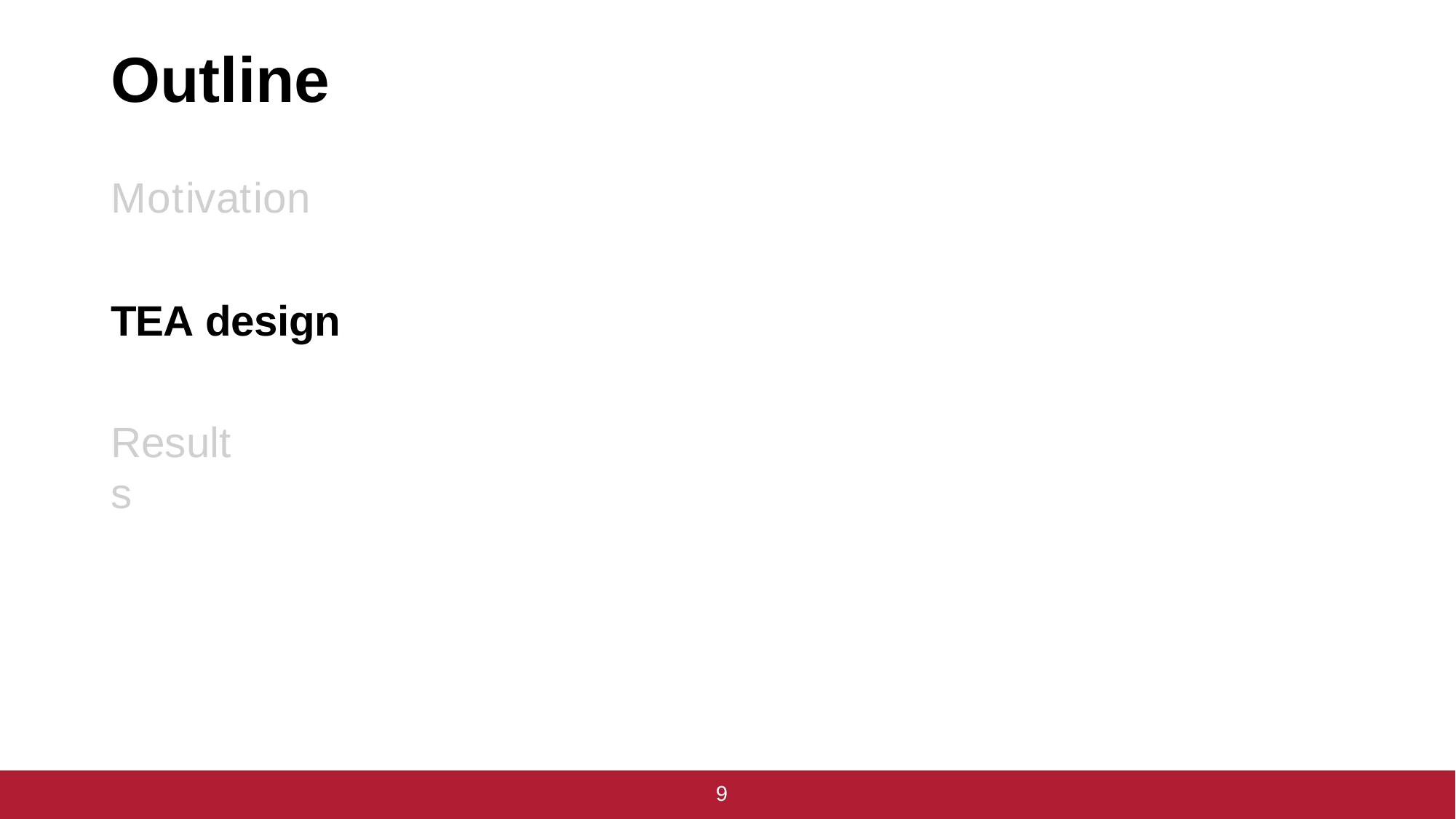

# Outline
Motivation
TEA design
Results
9